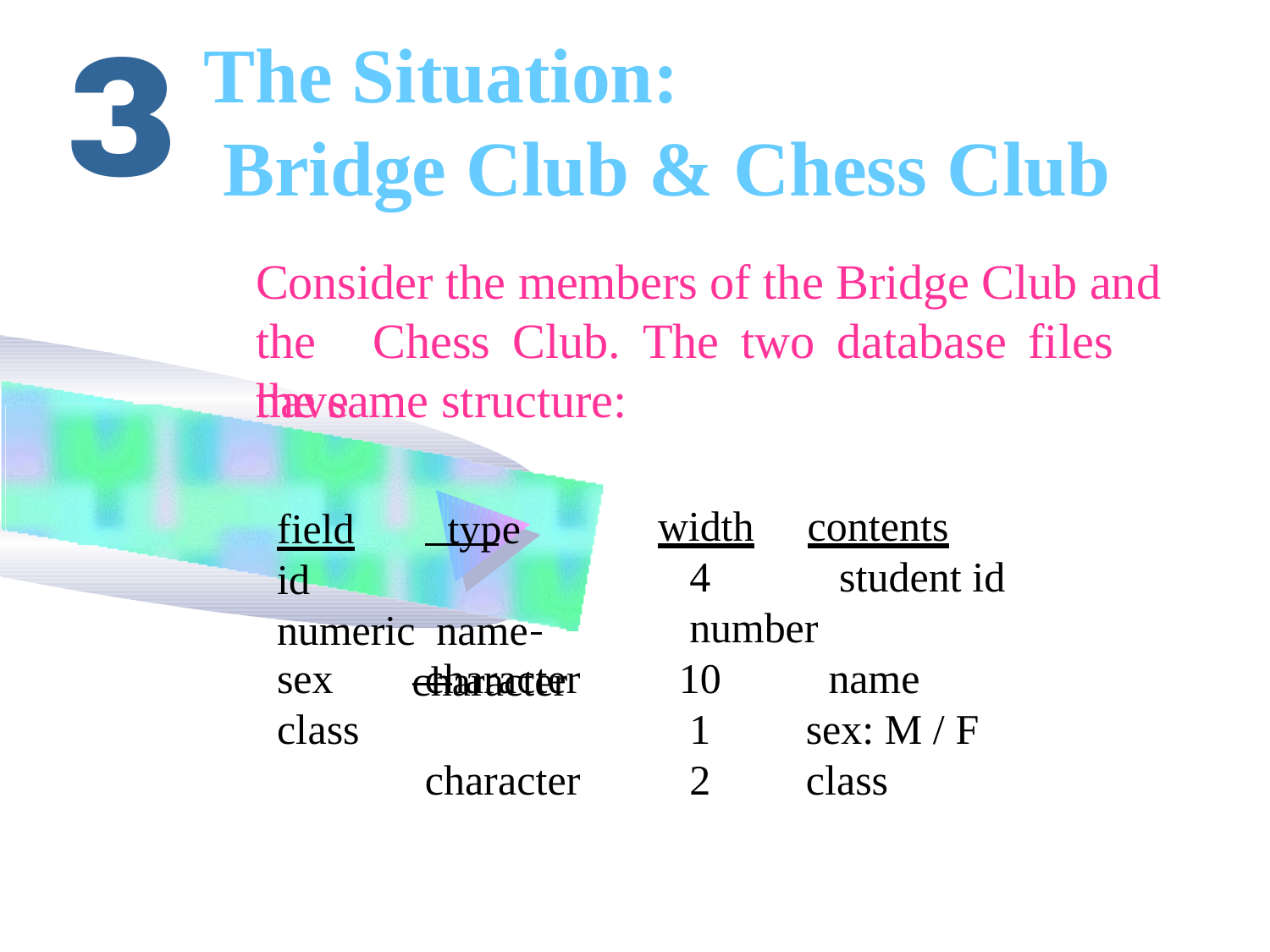

3
# The Situation:
Bridge Club & Chess Club
Consider the members of the Bridge Club and  the	Chess	Club.	The	two	database	files	have

the same structure:

field	type
id		numeric  name	 	character

width	contents
4	student id number
10	name
sex: M / F
class

sex  class
character  character